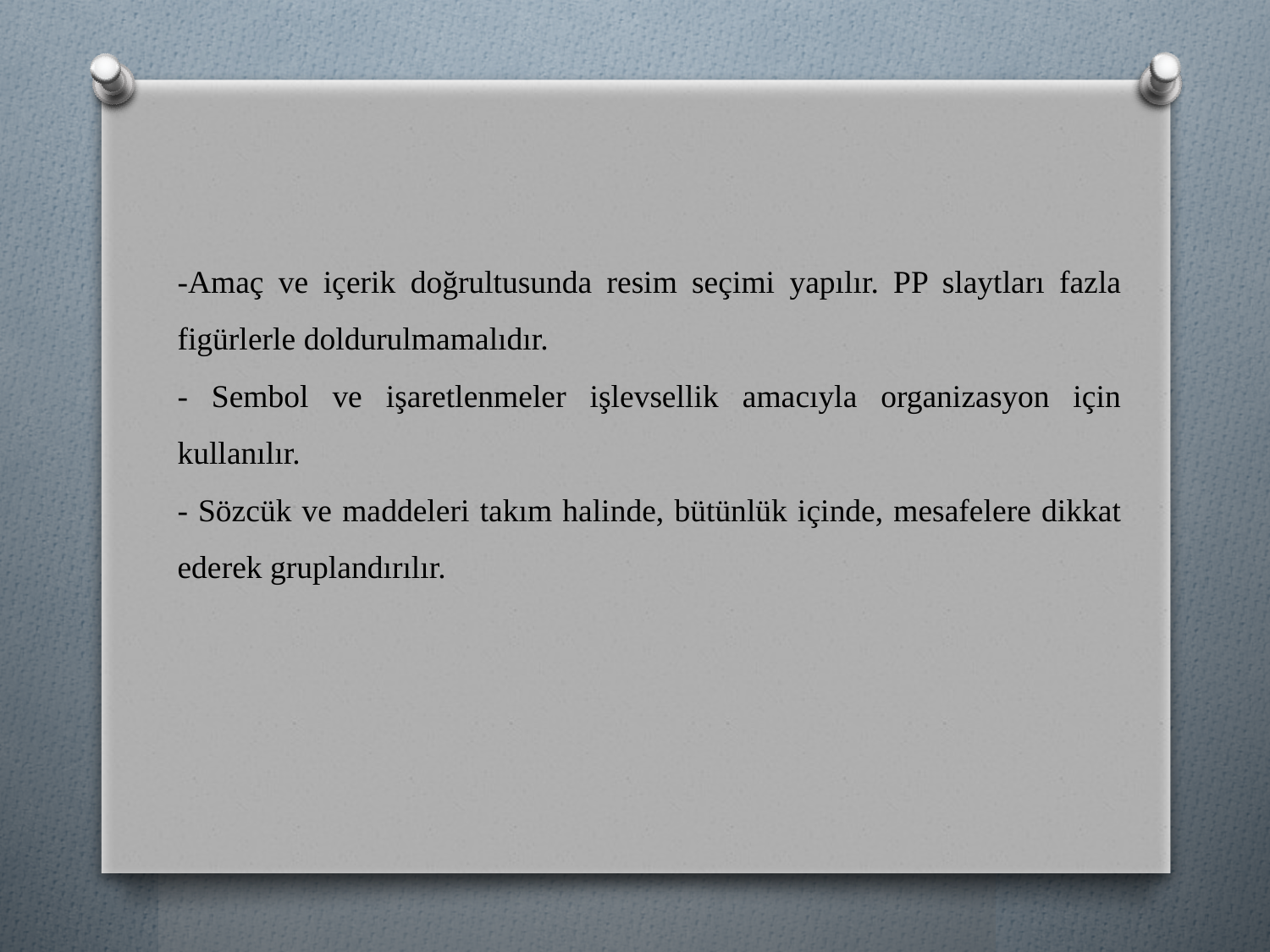

-Amaç ve içerik doğrultusunda resim seçimi yapılır. PP slaytları fazla figürlerle doldurulmamalıdır.
- Sembol ve işaretlenmeler işlevsellik amacıyla organizasyon için kullanılır.
- Sözcük ve maddeleri takım halinde, bütünlük içinde, mesafelere dikkat ederek gruplandırılır.